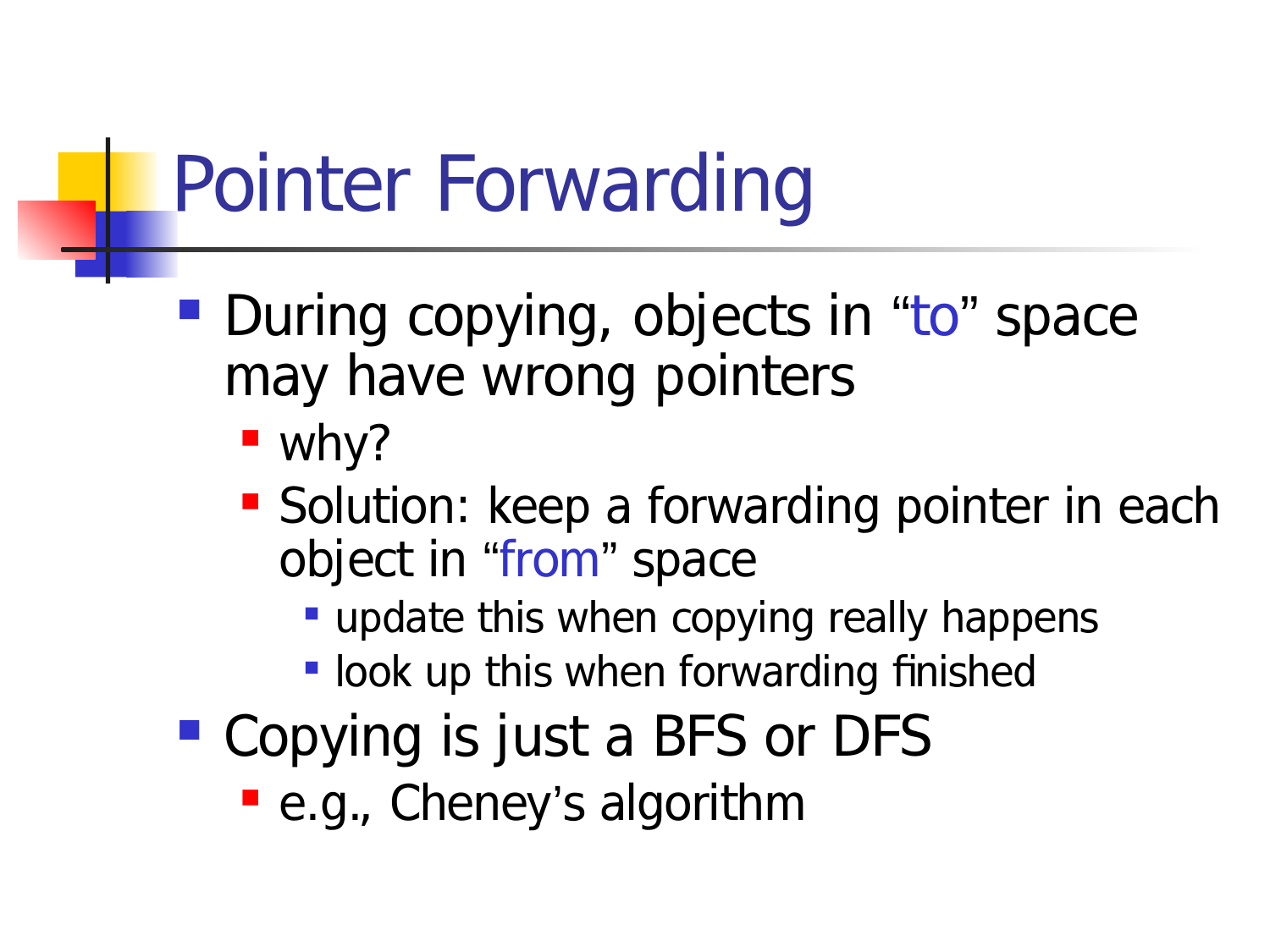

# Pointer Forwarding
During copying, objects in “to” space may have wrong pointers
why?
Solution: keep a forwarding pointer in each object in “from” space
update this when copying really happens
look up this when forwarding finished
Copying is just a BFS or DFS
e.g., Cheney’s algorithm